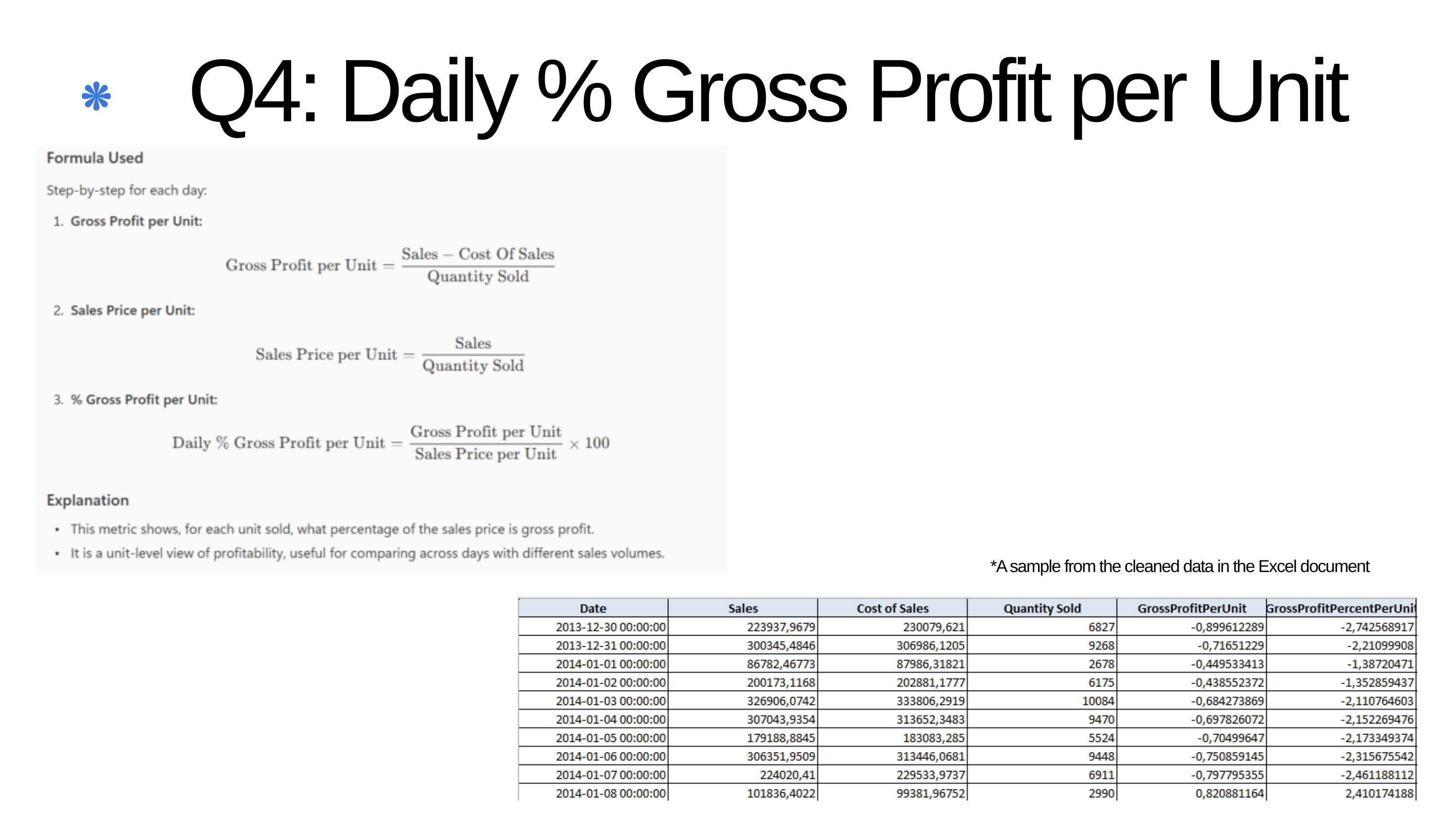

Q4: Daily % Gross Profit per Unit

*A sample from the cleaned data in the Excel document